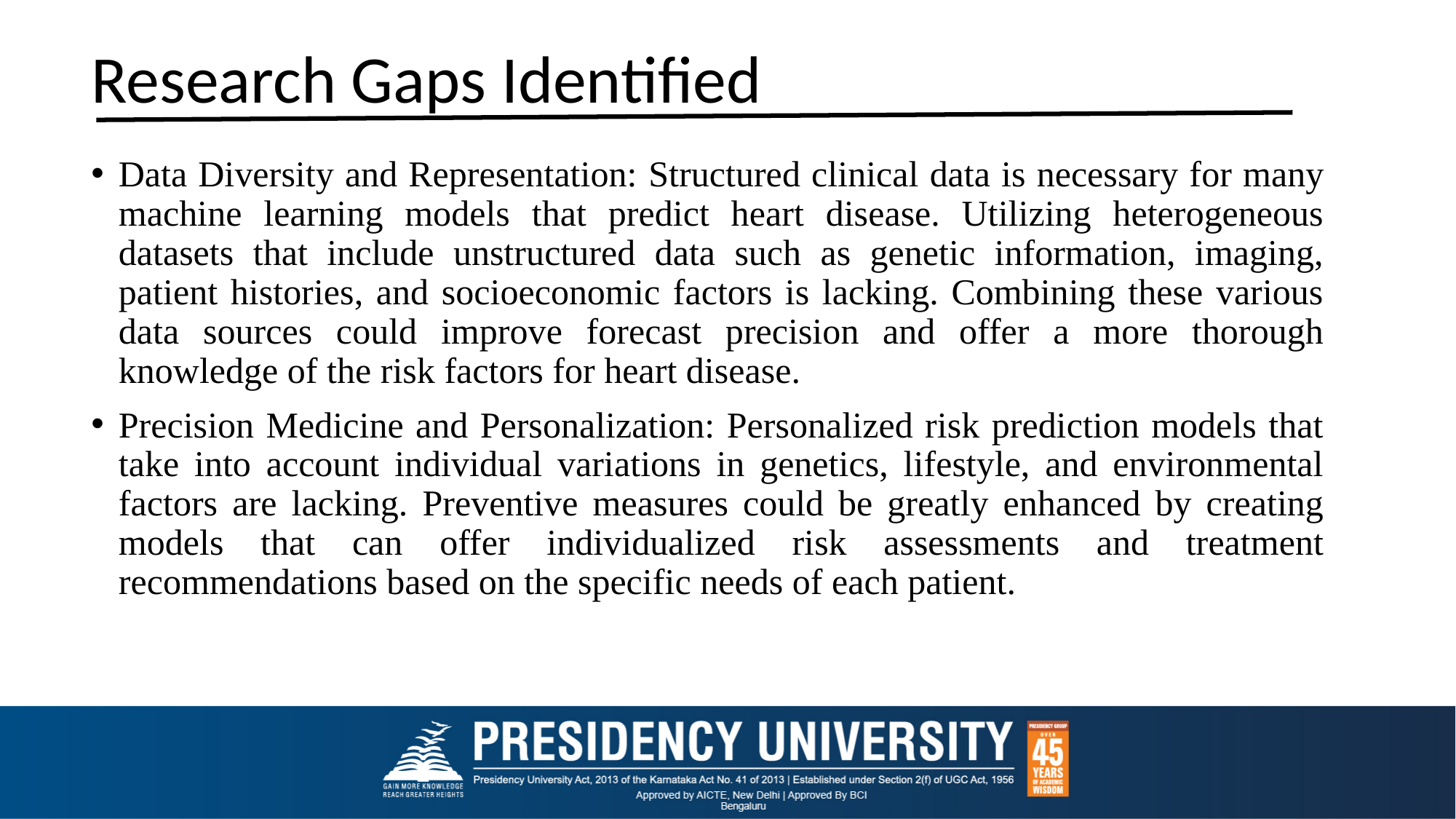

# Research Gaps Identified
Data Diversity and Representation: Structured clinical data is necessary for many machine learning models that predict heart disease. Utilizing heterogeneous datasets that include unstructured data such as genetic information, imaging, patient histories, and socioeconomic factors is lacking. Combining these various data sources could improve forecast precision and offer a more thorough knowledge of the risk factors for heart disease.
Precision Medicine and Personalization: Personalized risk prediction models that take into account individual variations in genetics, lifestyle, and environmental factors are lacking. Preventive measures could be greatly enhanced by creating models that can offer individualized risk assessments and treatment recommendations based on the specific needs of each patient.